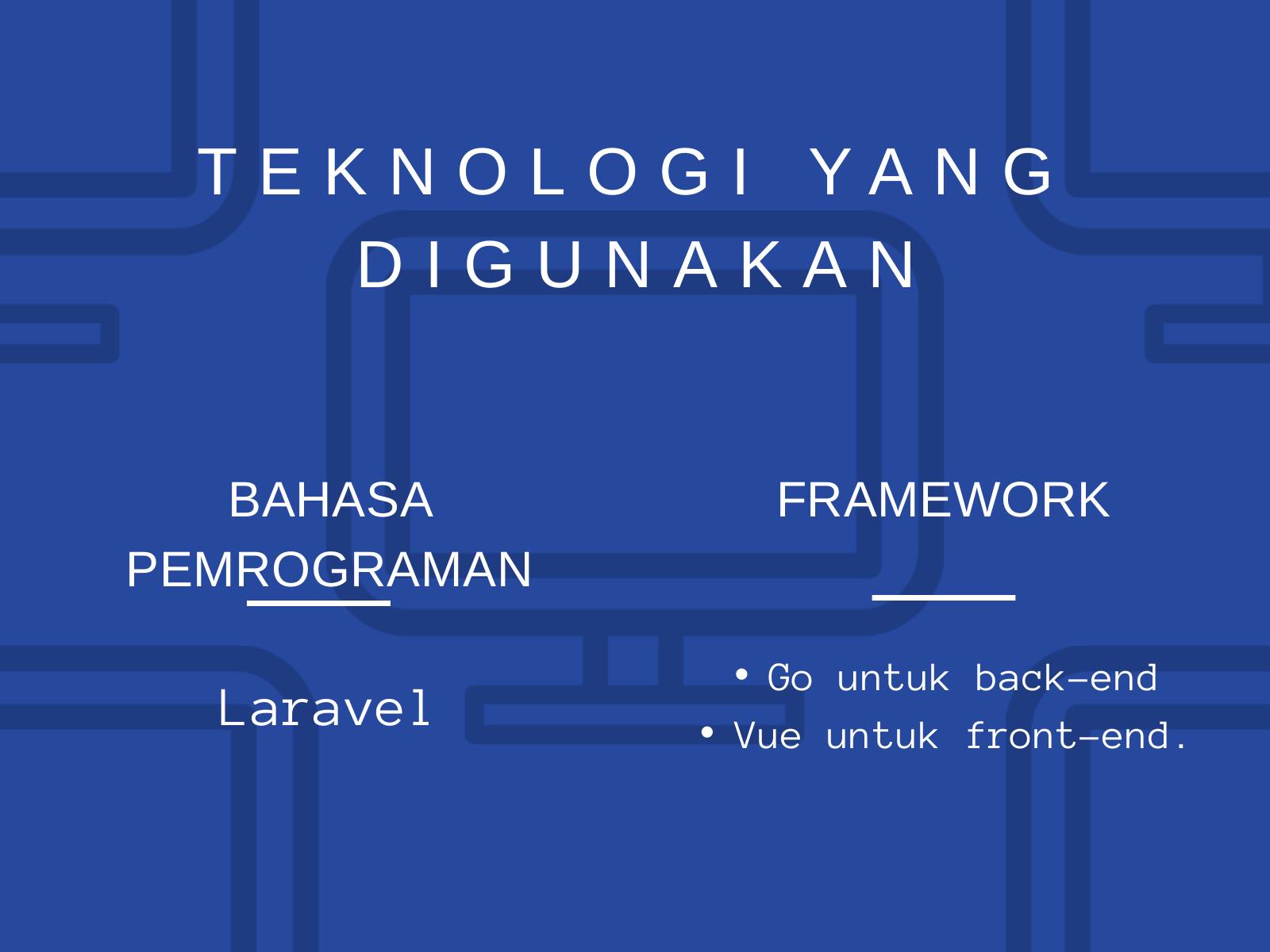

TEKNOLOGI YANG DIGUNAKAN

BAHASA PEMROGRAMAN
FRAMEWORK

Go untuk back-end
Vue untuk front-end.

Laravel